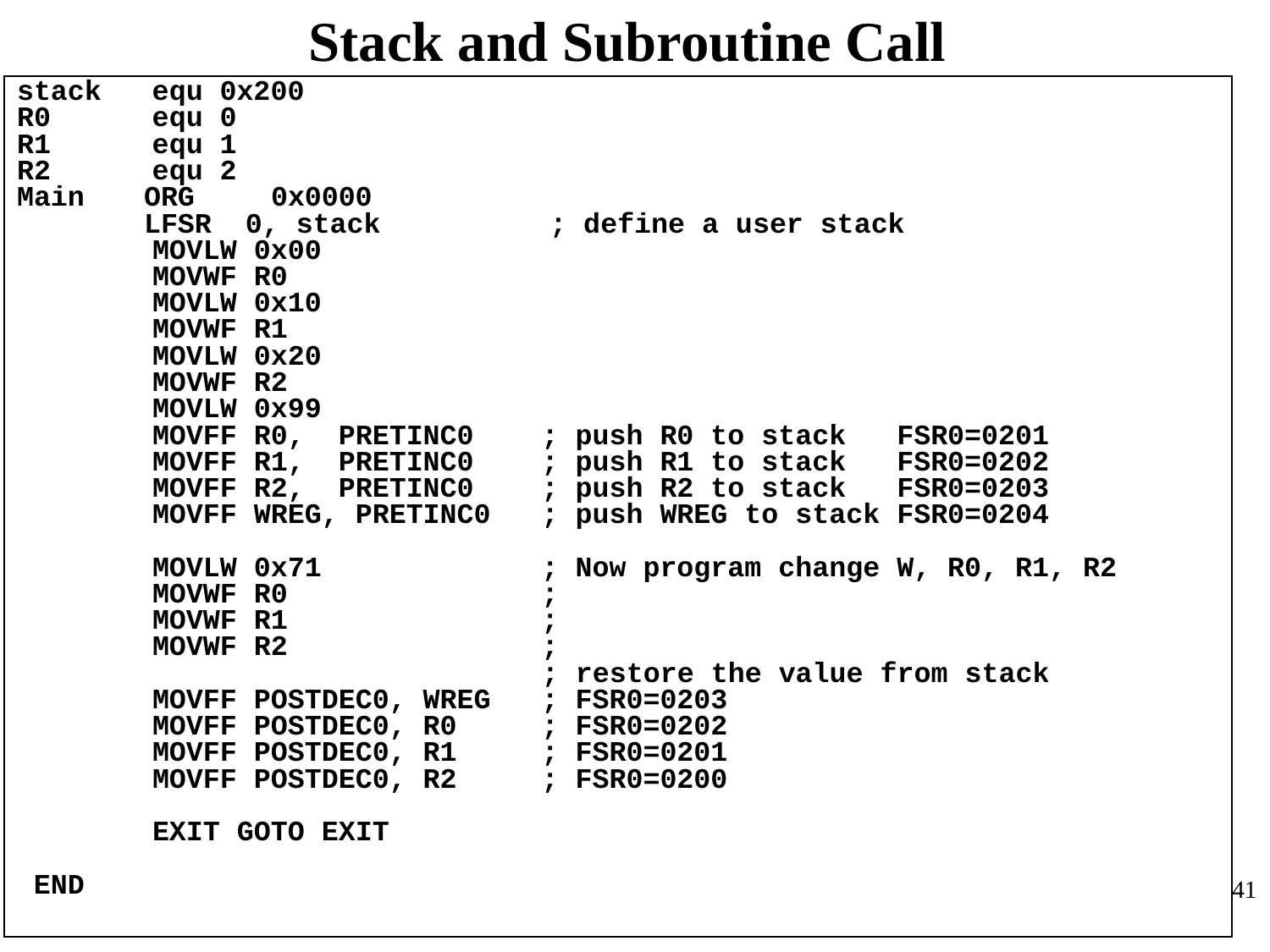

# Stack and Subroutine Call
| stack equ 0x200 R0 equ 0 R1 equ 1 R2 equ 2 Main ORG 0x0000 LFSR 0, stack ; define a user stack MOVLW 0x00 MOVWF R0 MOVLW 0x10 MOVWF R1 MOVLW 0x20 MOVWF R2 MOVLW 0x99 MOVFF R0, PRETINC0 ; push R0 to stack FSR0=0201 MOVFF R1, PRETINC0 ; push R1 to stack FSR0=0202 MOVFF R2, PRETINC0 ; push R2 to stack FSR0=0203 MOVFF WREG, PRETINC0 ; push WREG to stack FSR0=0204 MOVLW 0x71 ; Now program change W, R0, R1, R2 MOVWF R0 ; MOVWF R1 ; MOVWF R2 ; ; restore the value from stack MOVFF POSTDEC0, WREG ; FSR0=0203 MOVFF POSTDEC0, R0 ; FSR0=0202 MOVFF POSTDEC0, R1 ; FSR0=0201 MOVFF POSTDEC0, R2 ; FSR0=0200 EXIT GOTO EXIT END |
| --- |
41